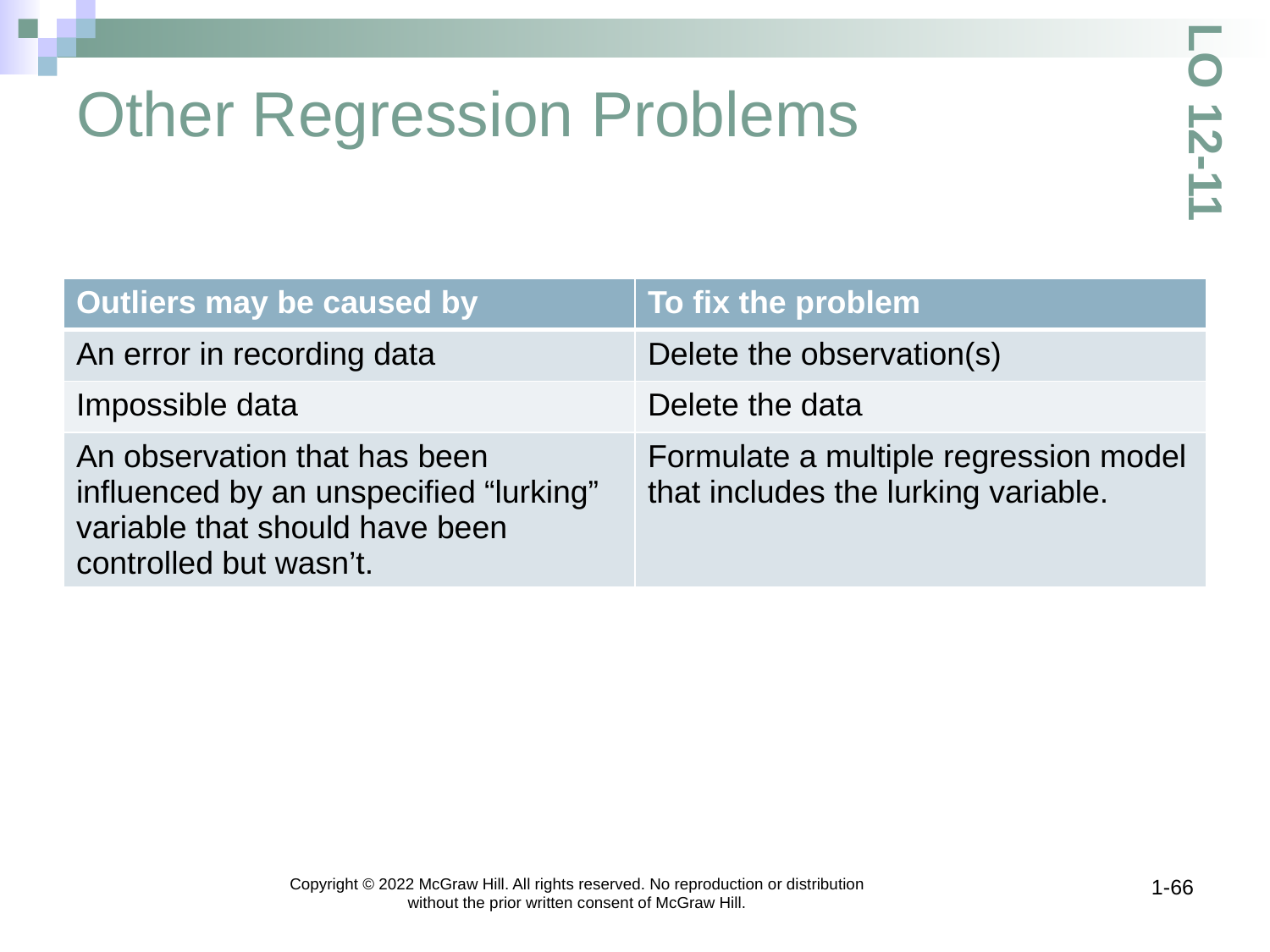

# Other Regression Problems
LO 12-11
| Outliers may be caused by | To fix the problem |
| --- | --- |
| An error in recording data | Delete the observation(s) |
| Impossible data | Delete the data |
| An observation that has been influenced by an unspecified “lurking” variable that should have been controlled but wasn’t. | Formulate a multiple regression model that includes the lurking variable. |
Copyright © 2022 McGraw Hill. All rights reserved. No reproduction or distribution without the prior written consent of McGraw Hill.
1-66